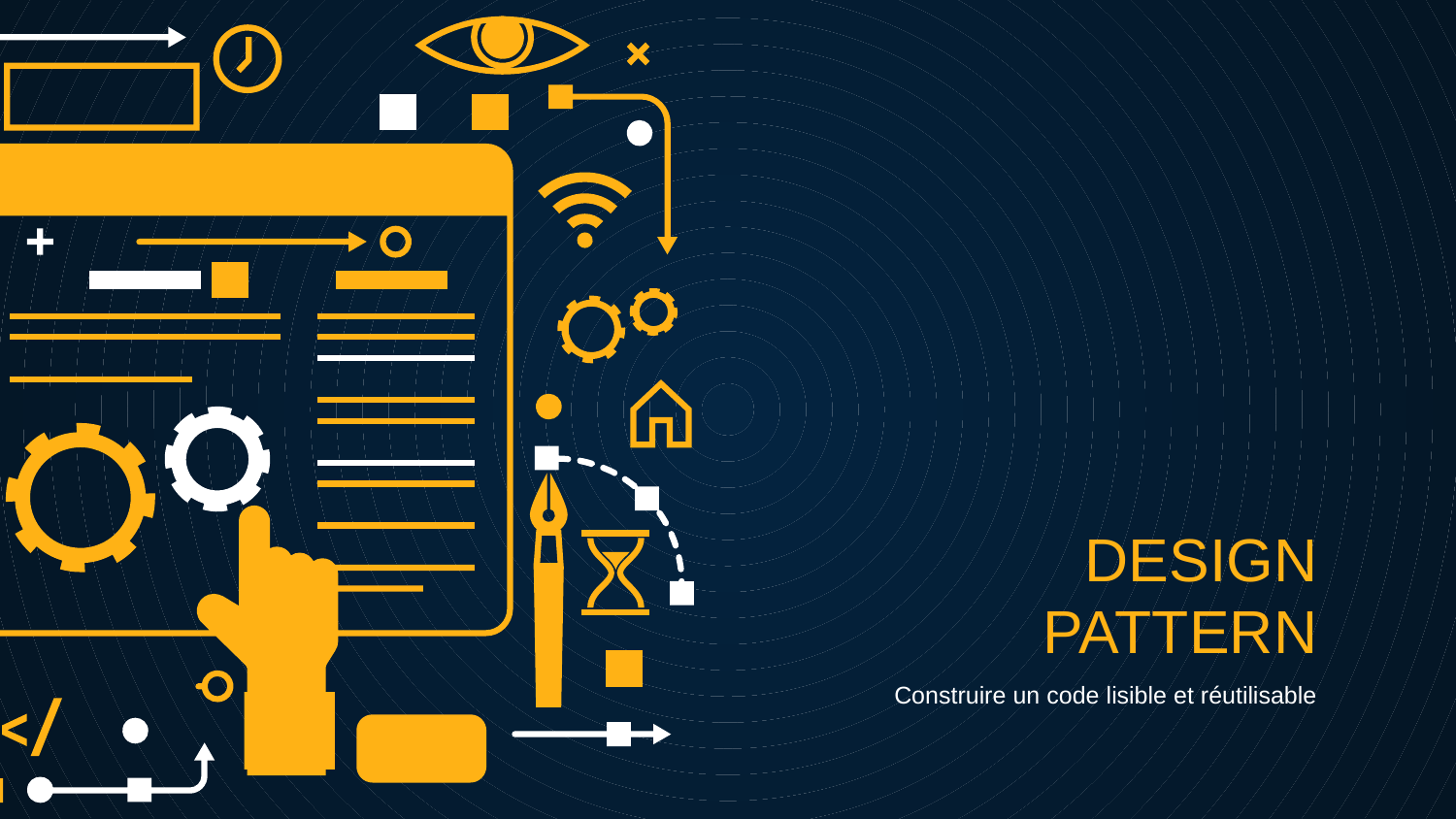

# DESIGN PATTERN

Construire un code lisible et réutilisable